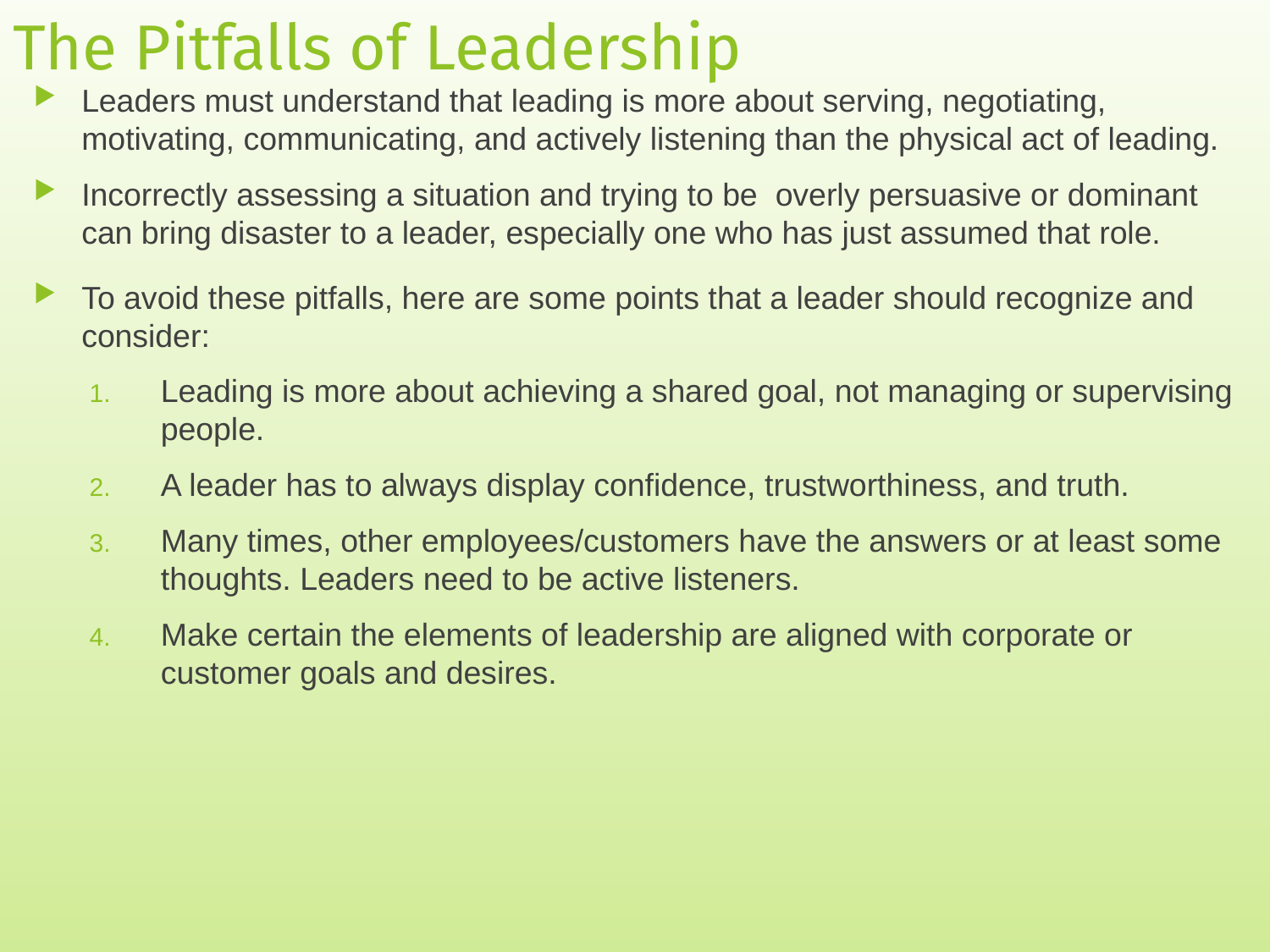

# The Pitfalls of Leadership
Leaders must understand that leading is more about serving, negotiating, motivating, communicating, and actively listening than the physical act of leading.
Incorrectly assessing a situation and trying to be  overly persuasive or dominant can bring disaster to a leader, especially one who has just assumed that role.
To avoid these pitfalls, here are some points that a leader should recognize and consider:
Leading is more about achieving a shared goal, not managing or supervising people.
A leader has to always display confidence, trustworthiness, and truth.
Many times, other employees/customers have the answers or at least some thoughts. Leaders need to be active listeners.
Make certain the elements of leadership are aligned with corporate or customer goals and desires.

12